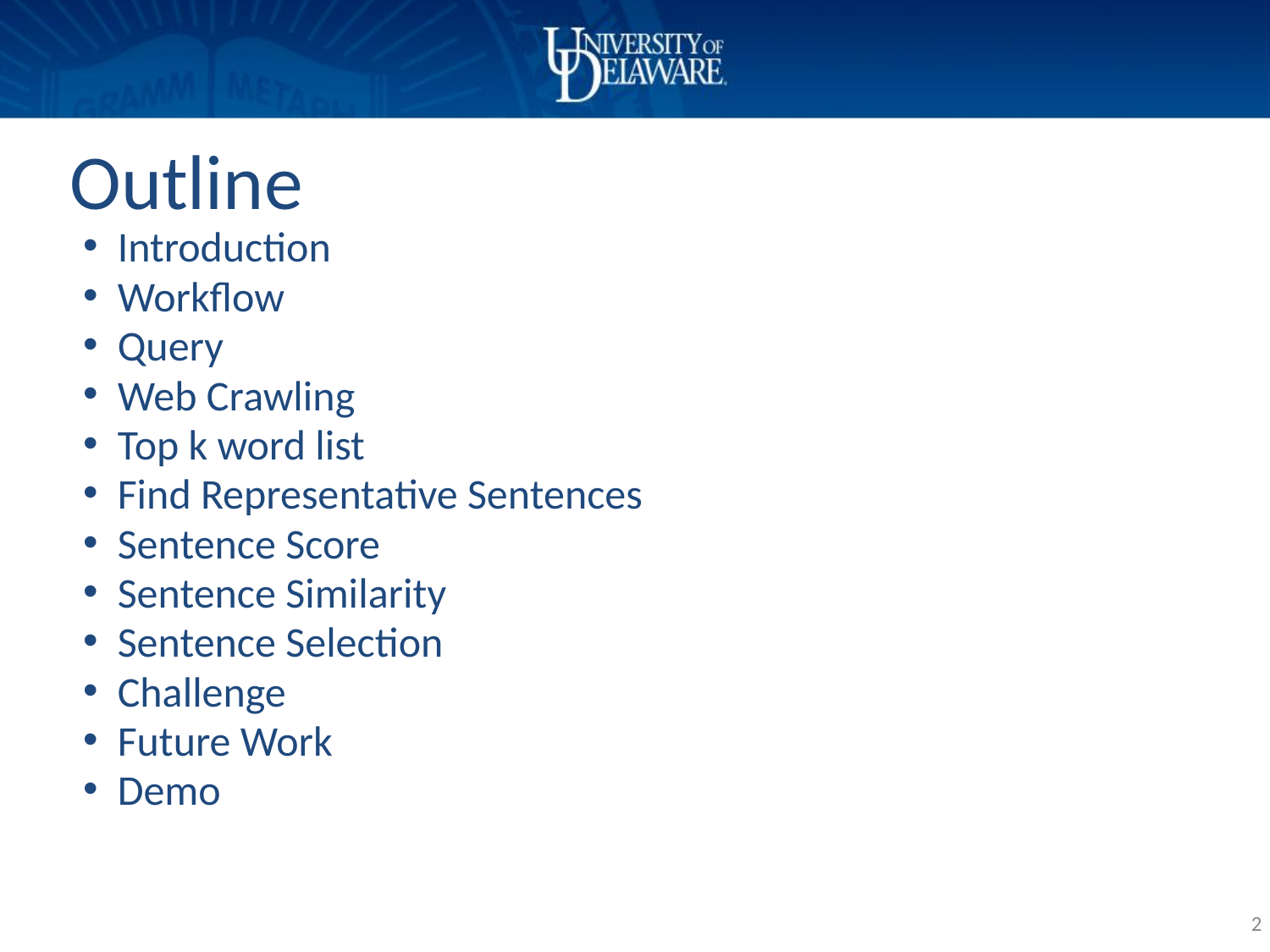

# Outline
Introduction
Workflow
Query
Web Crawling
Top k word list
Find Representative Sentences
Sentence Score
Sentence Similarity
Sentence Selection
Challenge
Future Work
Demo
2